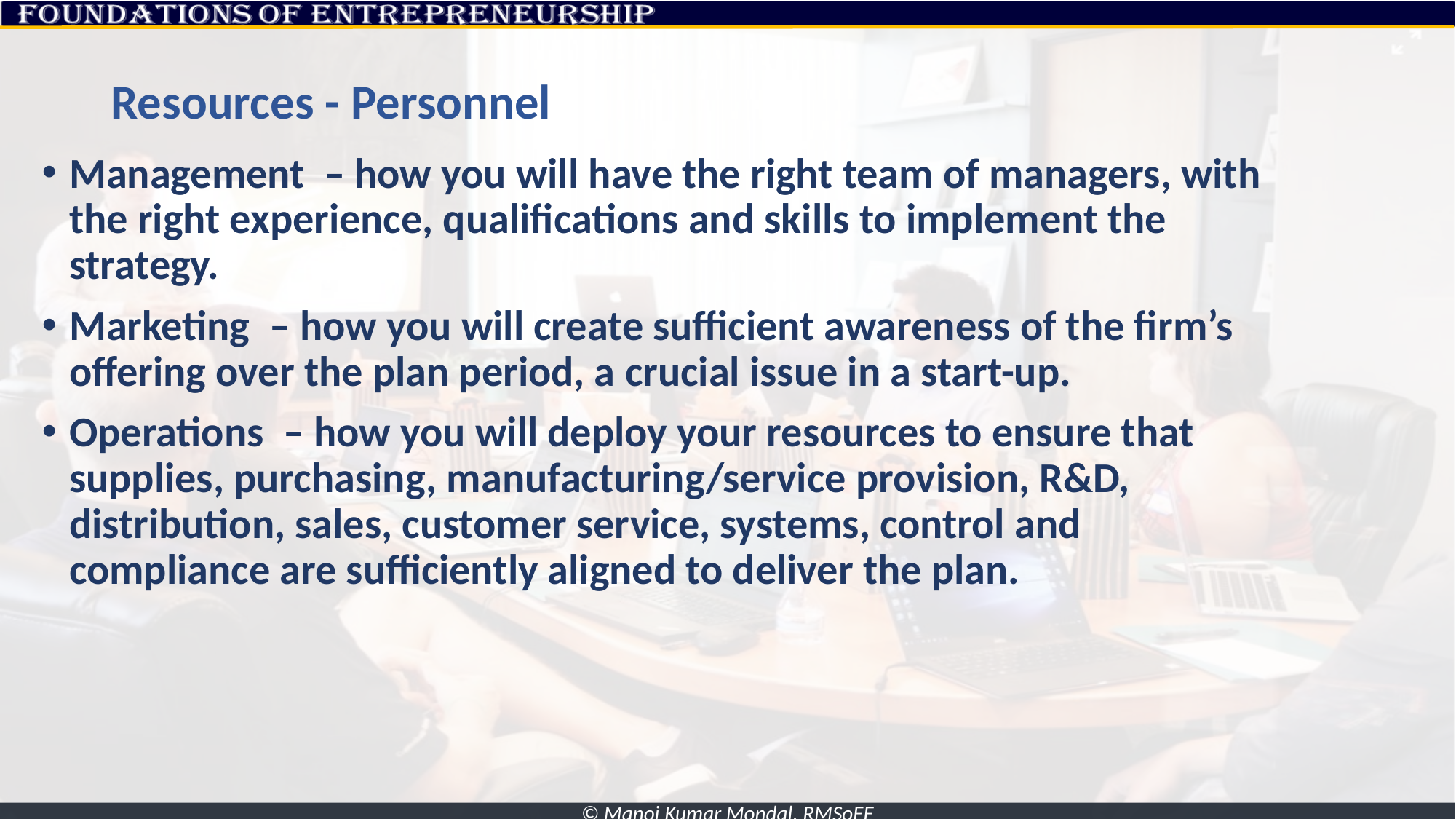

# Resources - Personnel
Management  – how you will have the right team of managers, with the right experience, qualifications and skills to implement the strategy.
Marketing  – how you will create sufficient awareness of the firm’s offering over the plan period, a crucial issue in a start-up.
Operations  – how you will deploy your resources to ensure that supplies, purchasing, manufacturing/service provision, R&D, distribution, sales, customer service, systems, control and compliance are sufficiently aligned to deliver the plan.